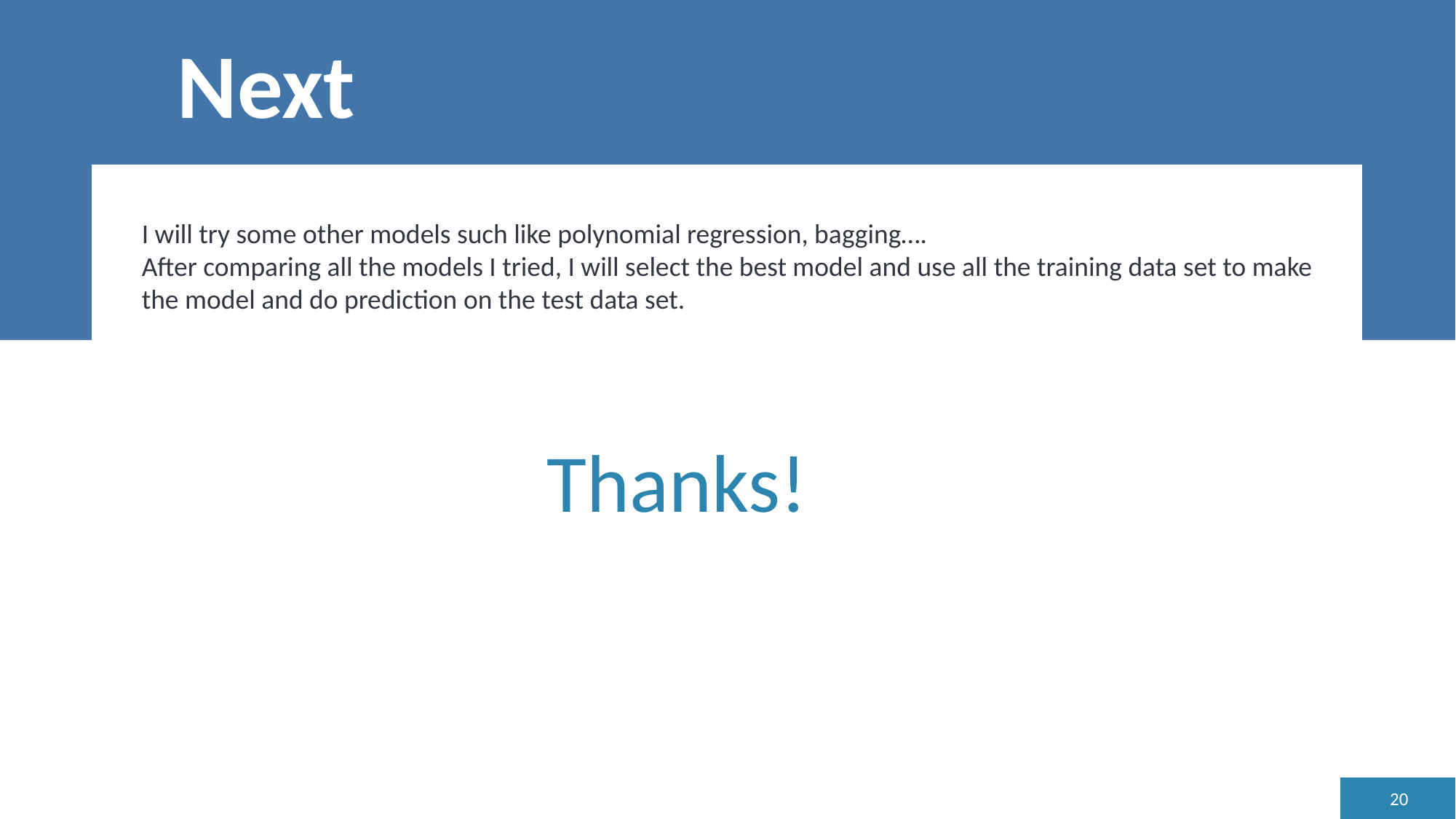

# Next
The first file train.csv has 1460 house sale records for training. And test.csv has 1459 house sale records for testing. The file train.csv has 1461 rows. The first row is the title, and below each row represents a house sale record. The file train.csv has 81 columns. The first column is Id. The last column is sale price----the output. And the rest columns represent 80 variables.
I will try some other models such like polynomial regression, bagging….
After comparing all the models I tried, I will select the best model and use all the training data set to make the model and do prediction on the test data set.
Thanks!
20